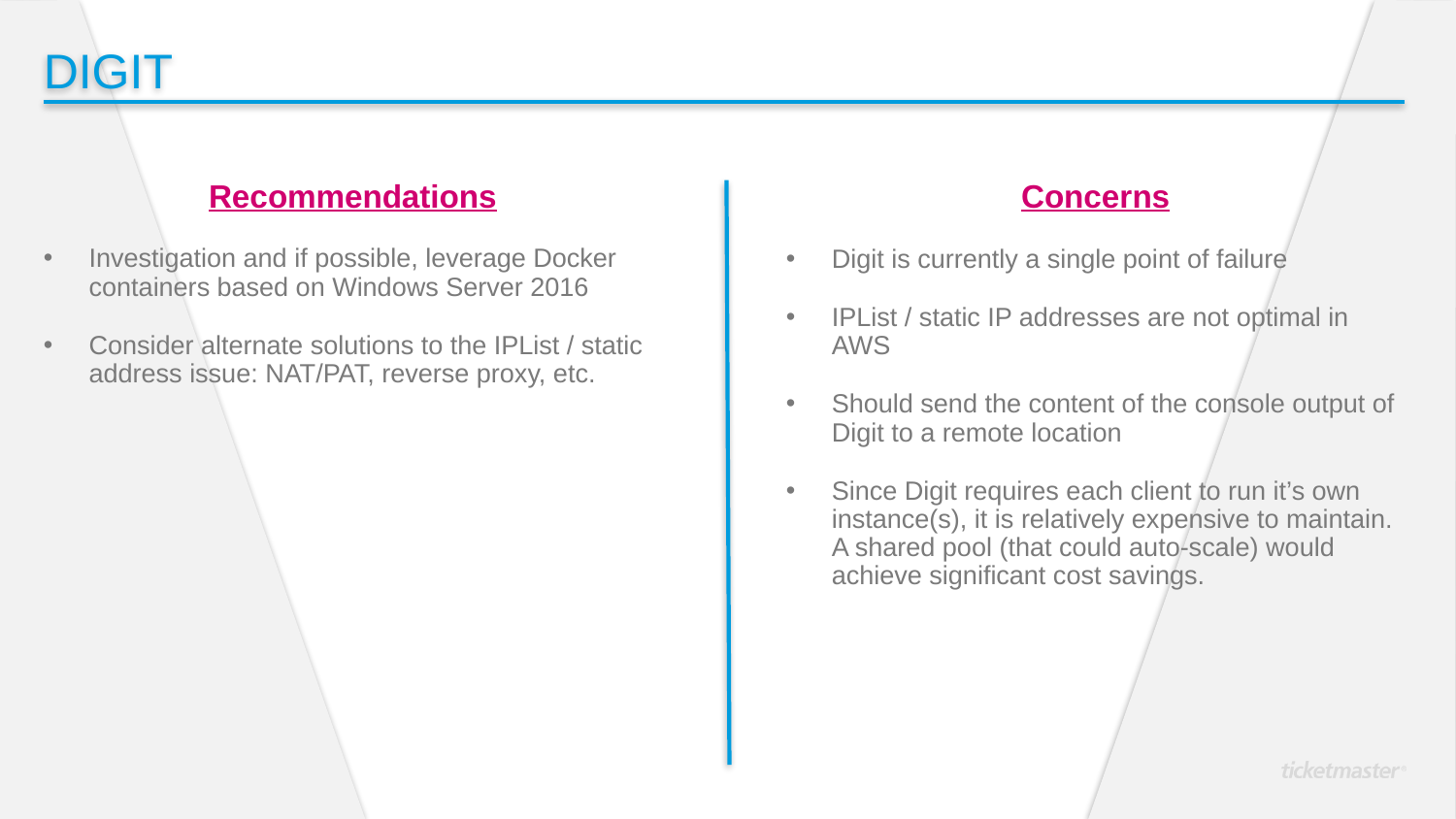

Digit

Recommendations
Investigation and if possible, leverage Docker containers based on Windows Server 2016
Consider alternate solutions to the IPList / static address issue: NAT/PAT, reverse proxy, etc.

Concerns
Digit is currently a single point of failure
IPList / static IP addresses are not optimal in AWS
Should send the content of the console output of Digit to a remote location
Since Digit requires each client to run it’s own instance(s), it is relatively expensive to maintain. A shared pool (that could auto-scale) would achieve significant cost savings.